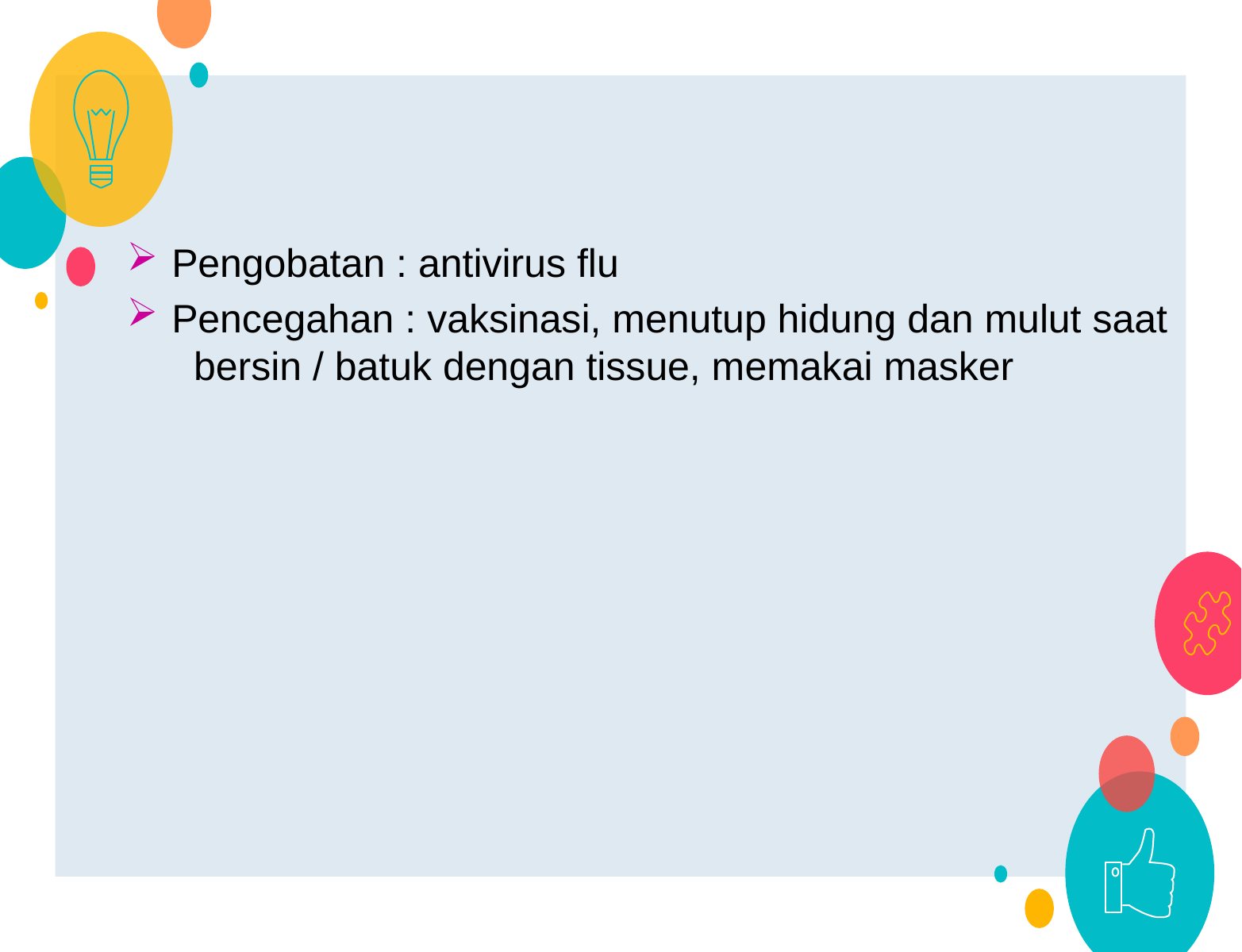

Pengobatan : antivirus flu
Pencegahan : vaksinasi, menutup hidung dan mulut saat     bersin / batuk dengan tissue, memakai masker